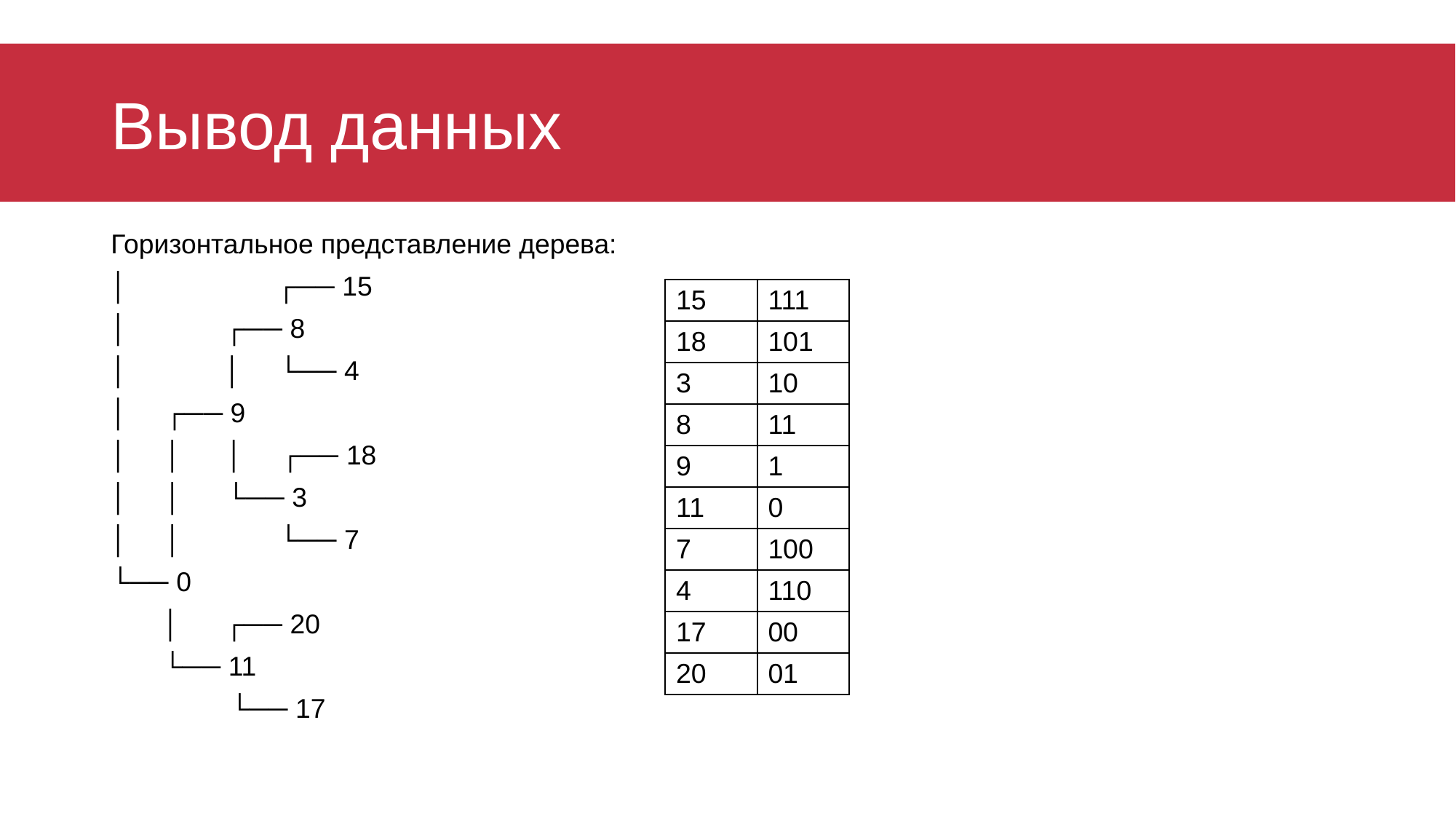

# Вывод данных
Горизонтальное представление дерева:
│                    ┌── 15
│             ┌── 8
│             │     └── 4
│     ┌── 9
│     │      │     ┌── 18
│     │      └── 3
│     │             └── 7
└── 0
       │      ┌── 20
       └── 11
                └── 17

| 15 | 111 |
| --- | --- |
| 18 | 101 |
| 3 | 10 |
| 8 | 11 |
| 9 | 1 |
| 11 | 0 |
| 7 | 100 |
| 4 | 110 |
| 17 | 00 |
| 20 | 01 |